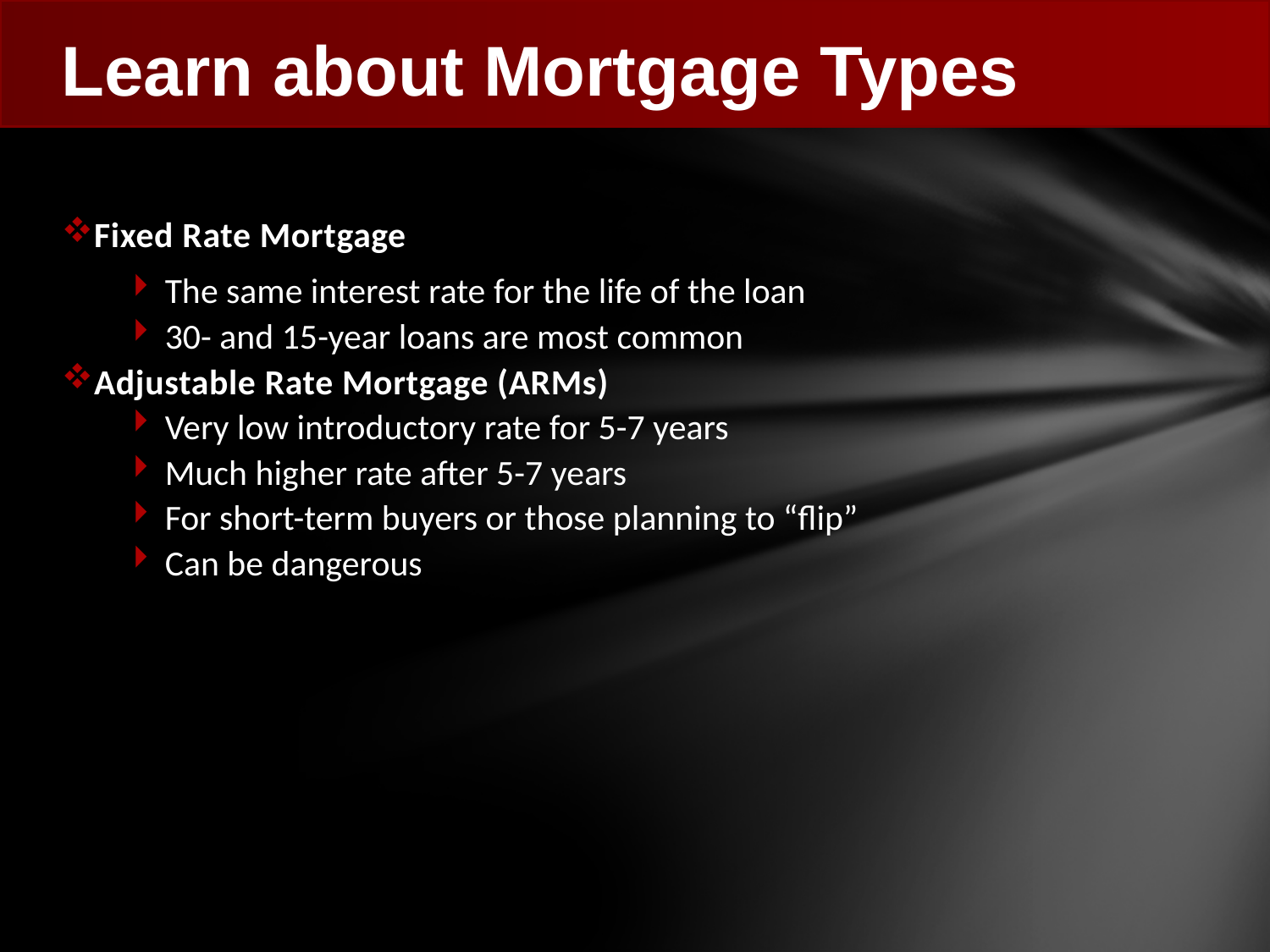

# Learn about Mortgage Types
Fixed Rate Mortgage
The same interest rate for the life of the loan
30- and 15-year loans are most common
Adjustable Rate Mortgage (ARMs)
Very low introductory rate for 5-7 years
Much higher rate after 5-7 years
For short-term buyers or those planning to “flip”
Can be dangerous